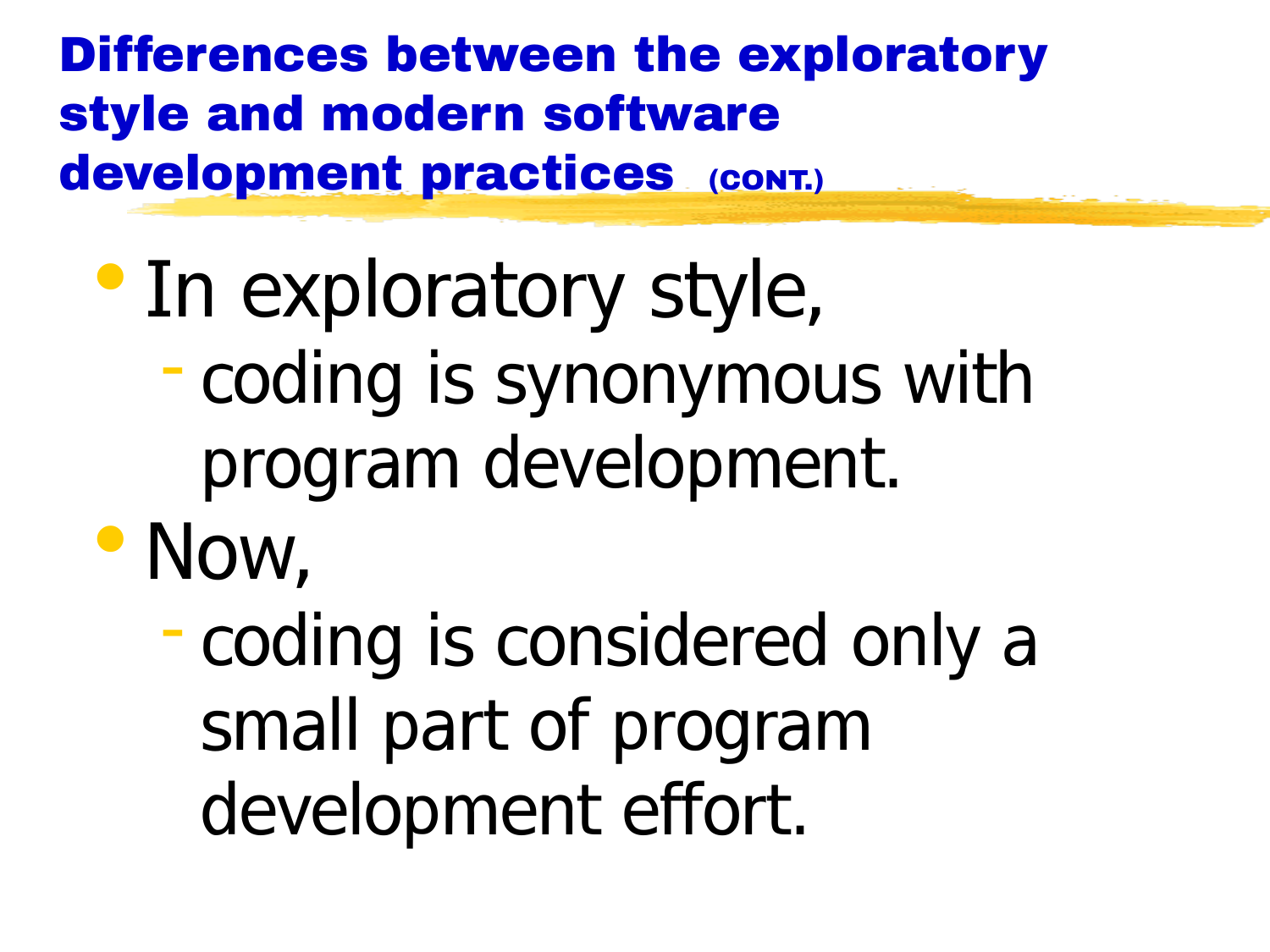

# Differences between the exploratory style and modern software development practices  (CONT.)
In exploratory style,
coding is synonymous with program development.
Now,
coding is considered only a small part of program development effort.
59